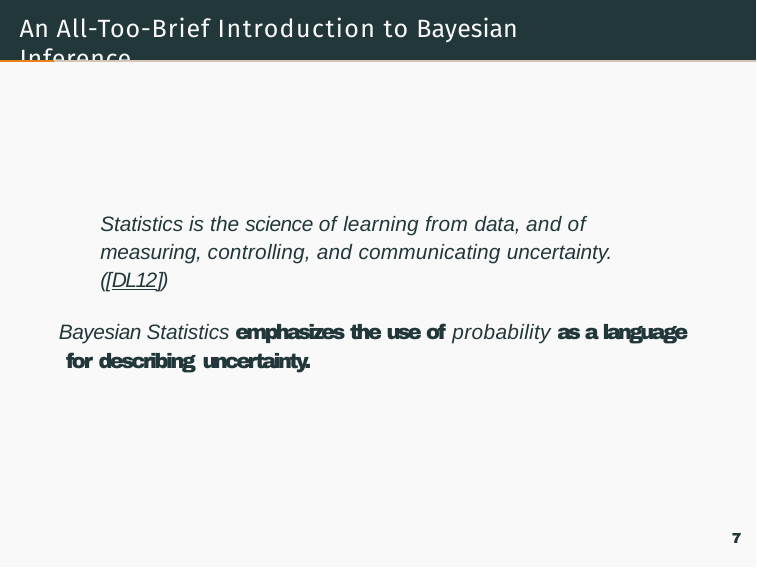

# An All-Too-Brief Introduction to Bayesian Inference

Statistics is the science of learning from data, and of  measuring, controlling, and communicating uncertainty.  ([DL12])
Bayesian Statistics emphasizes the use of probability as a language  for describing uncertainty.
7